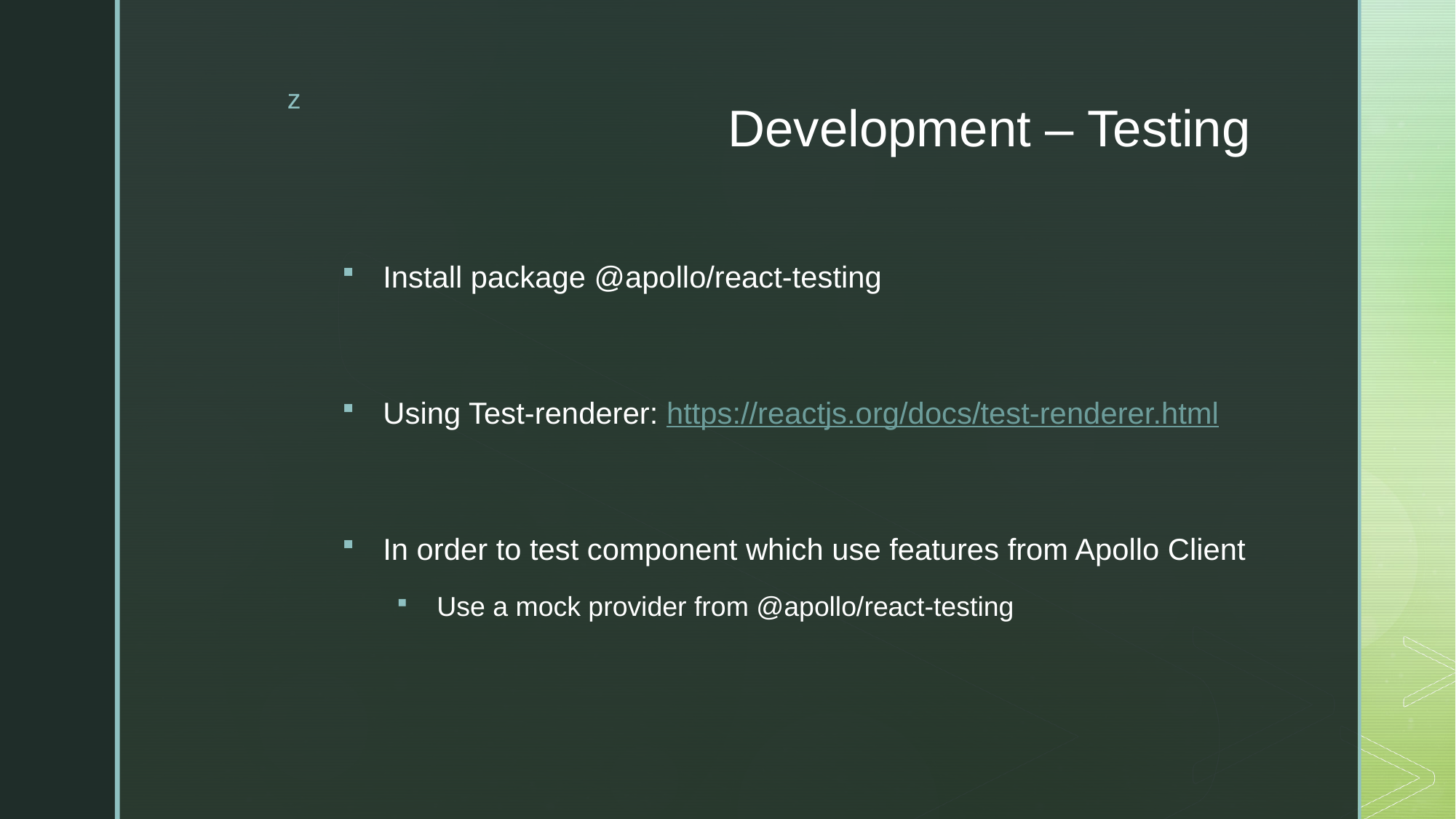

# Development – Testing
Install package @apollo/react-testing

Using Test-renderer: https://reactjs.org/docs/test-renderer.html

In order to test component which use features from Apollo Client
Use a mock provider from @apollo/react-testing